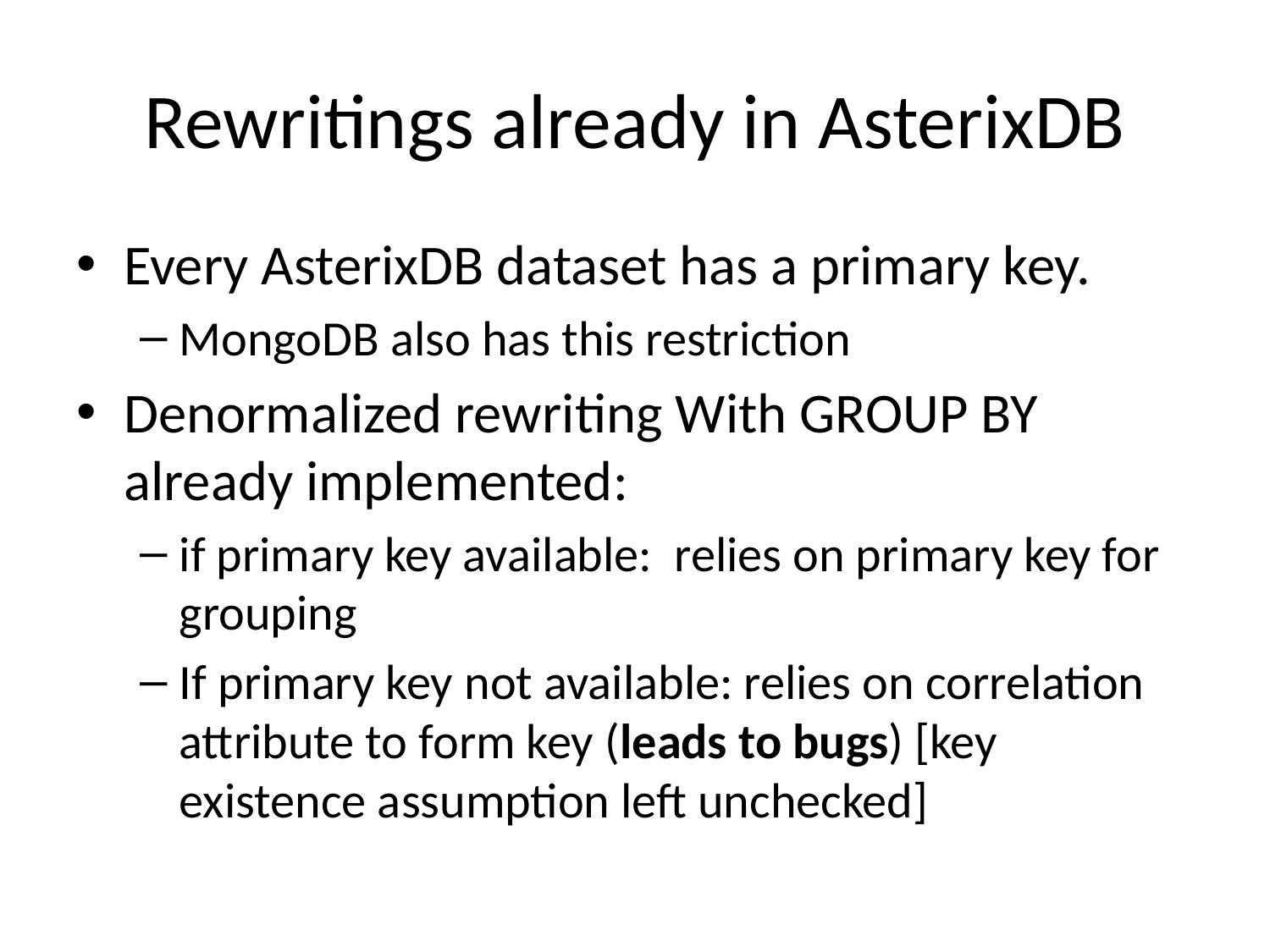

# Rewritings already in AsterixDB
Every AsterixDB dataset has a primary key.
MongoDB also has this restriction
Denormalized rewriting With GROUP BY already implemented:
if primary key available:  relies on primary key for grouping
If primary key not available: relies on correlation attribute to form key (leads to bugs) [key existence assumption left unchecked]